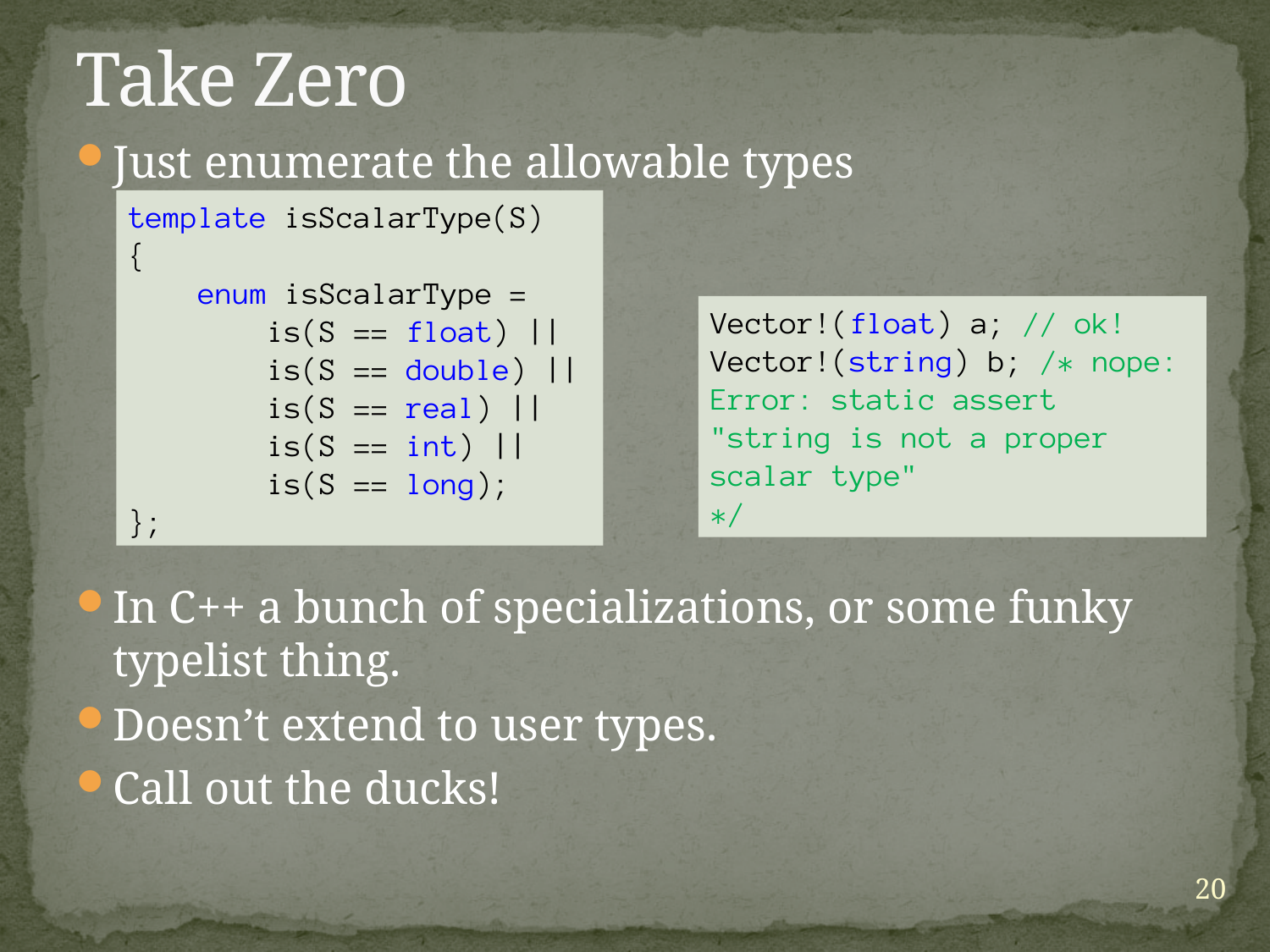

# Take Zero
Just enumerate the allowable types

In C++ a bunch of specializations, or some funky typelist thing.
Doesn’t extend to user types.
Call out the ducks!
template isScalarType(S)
{
    enum isScalarType =
        is(S == float) ||
        is(S == double) ||
        is(S == real) ||
        is(S == int) ||
        is(S == long);
};
Vector!(float) a; // ok!
Vector!(string) b; /* nope:
Error: static assert  "string is not a proper scalar type"
*/
20